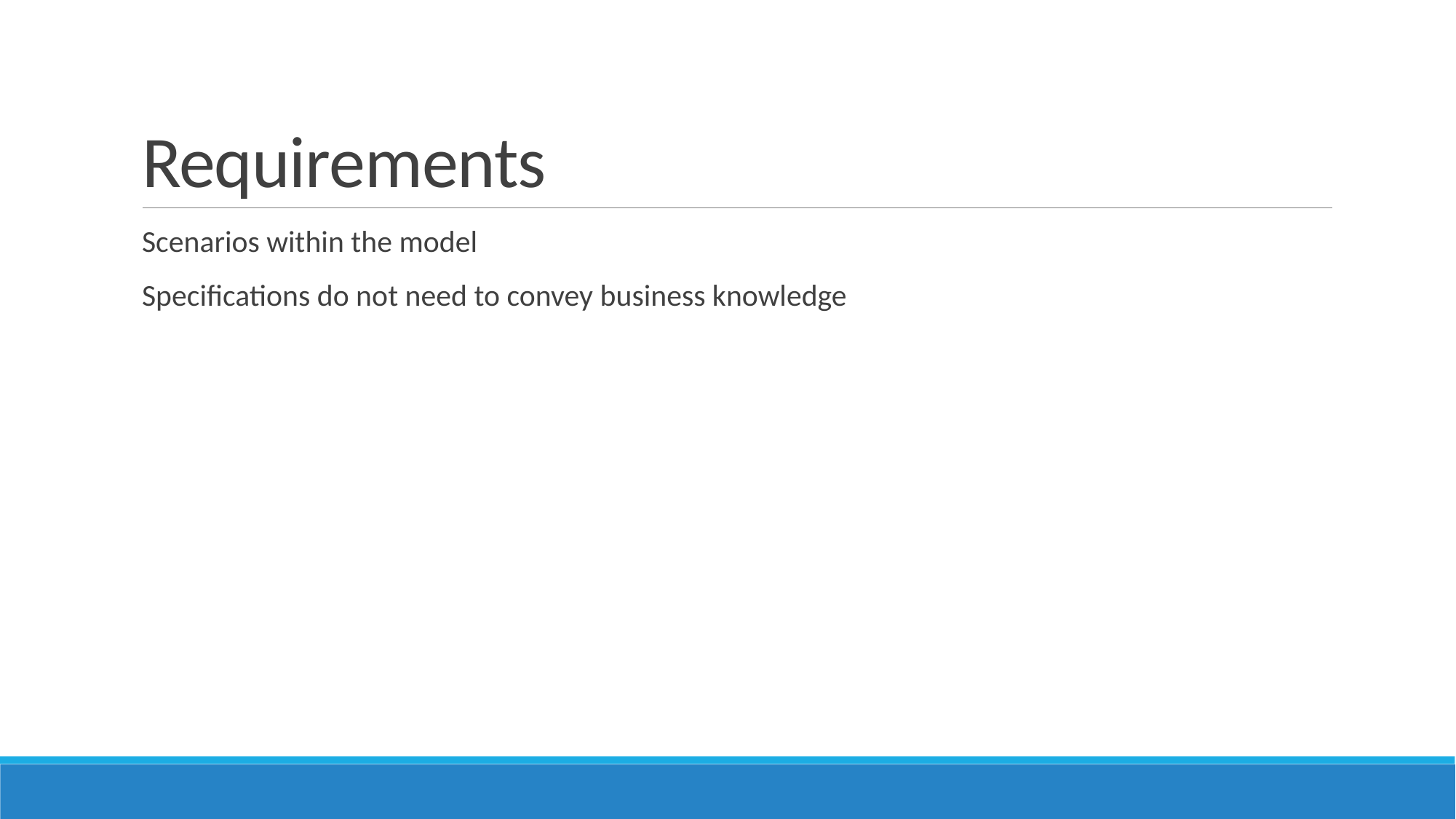

# Requirements
Scenarios within the model
Specifications do not need to convey business knowledge